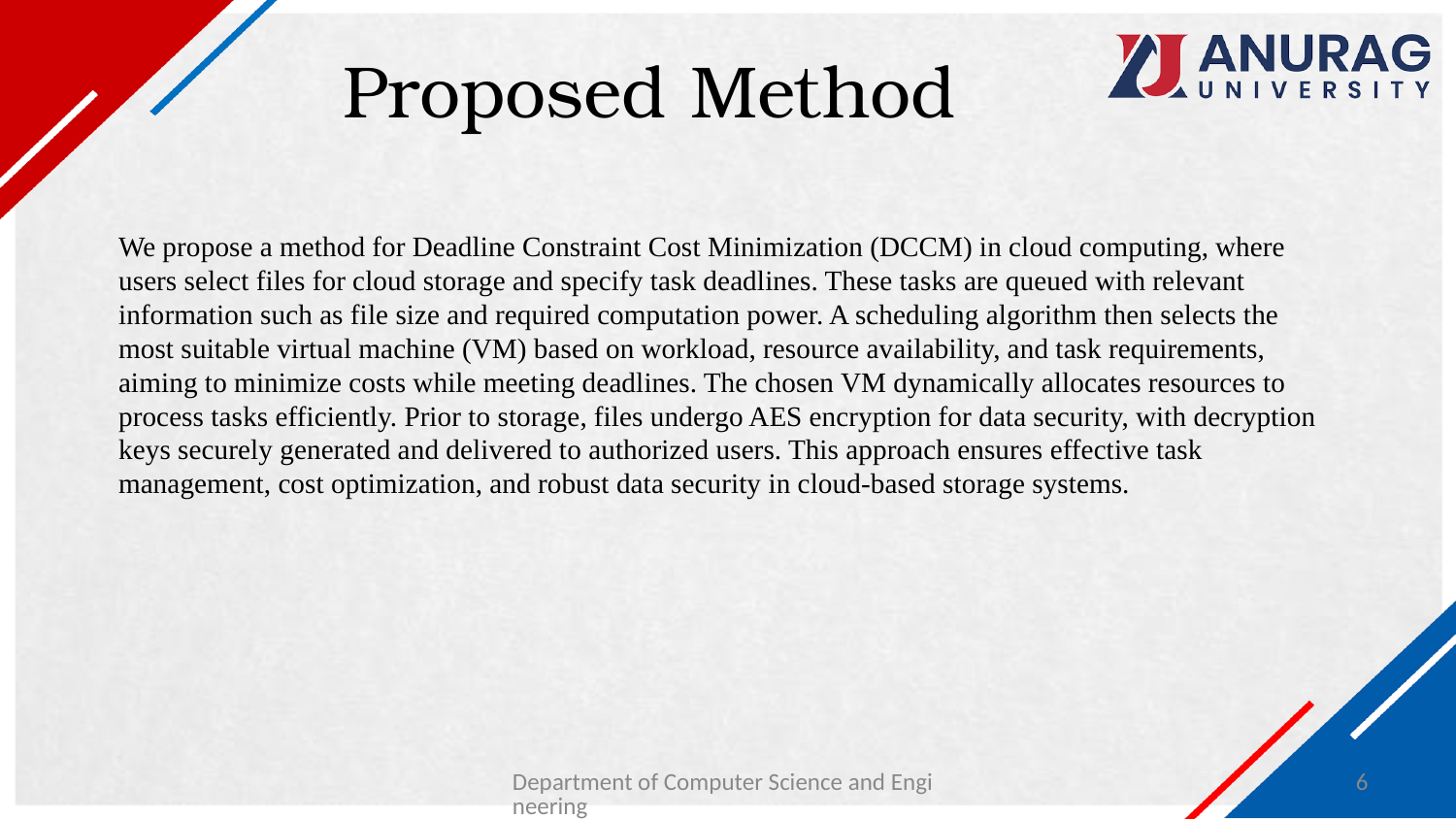

# Proposed Method
We propose a method for Deadline Constraint Cost Minimization (DCCM) in cloud computing, where users select files for cloud storage and specify task deadlines. These tasks are queued with relevant information such as file size and required computation power. A scheduling algorithm then selects the most suitable virtual machine (VM) based on workload, resource availability, and task requirements, aiming to minimize costs while meeting deadlines. The chosen VM dynamically allocates resources to process tasks efficiently. Prior to storage, files undergo AES encryption for data security, with decryption keys securely generated and delivered to authorized users. This approach ensures effective task management, cost optimization, and robust data security in cloud-based storage systems.

Department of Computer Science and Engineering
6